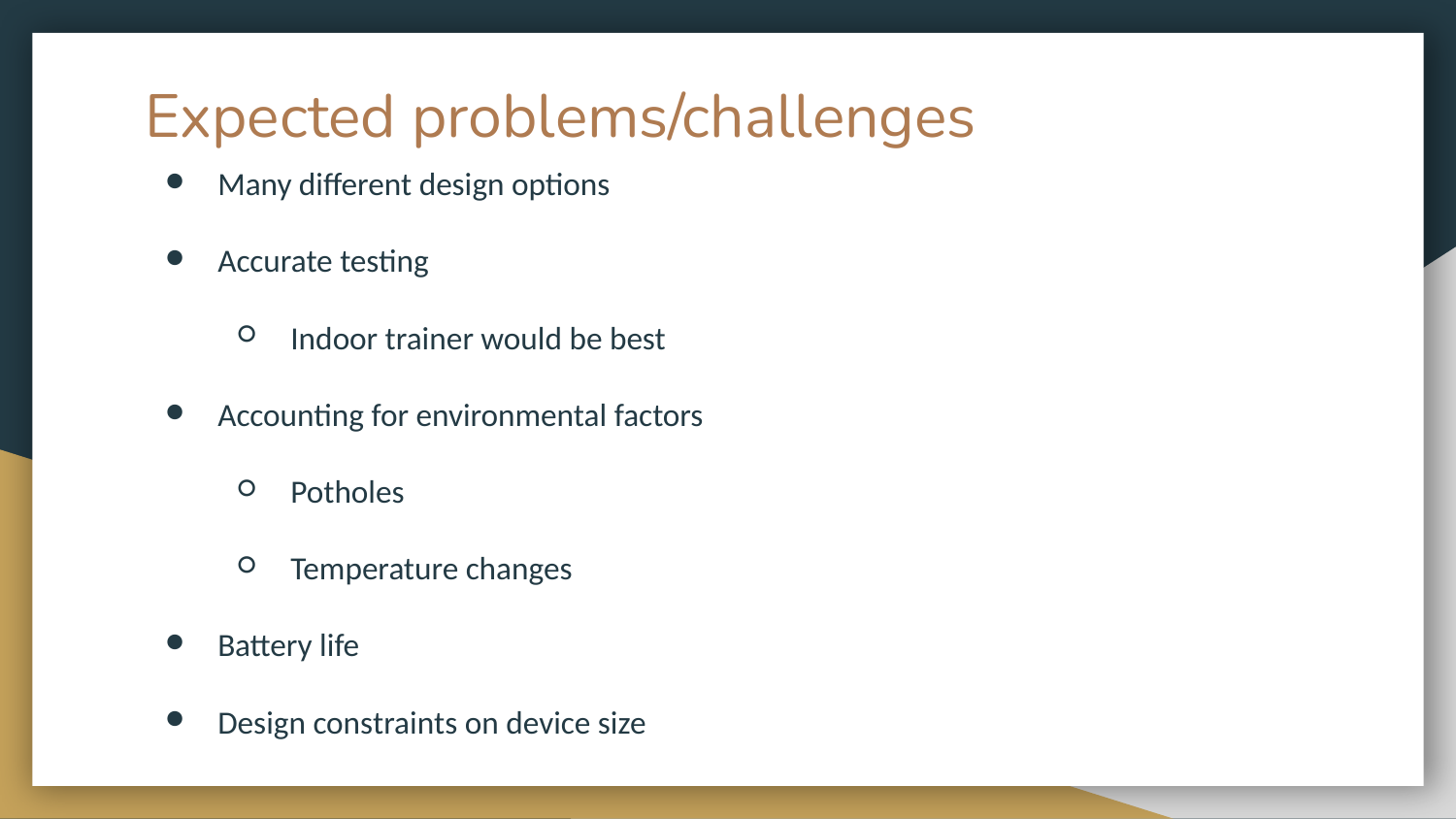

# Expected problems/challenges
Many different design options
Accurate testing
Indoor trainer would be best
Accounting for environmental factors
Potholes
Temperature changes
Battery life
Design constraints on device size